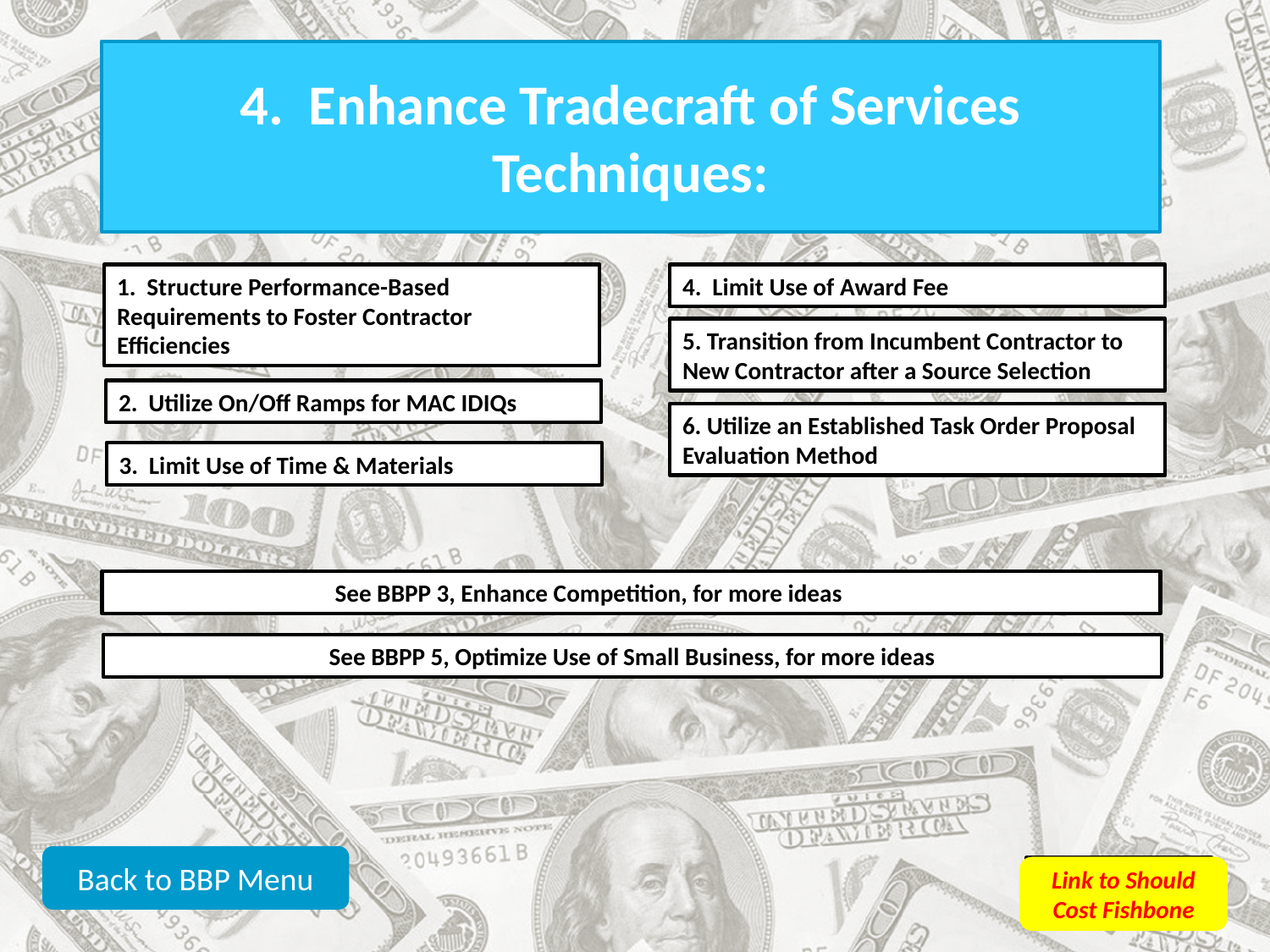

Enhance Tradecraft of Services
4.  Enhance Tradecraft of Services
Techniques:
1.  Structure Performance-Based Requirements to Foster Contractor Efficiencies
4.  Limit Use of Award Fee
5. Transition from Incumbent Contractor to New Contractor after a Source Selection
2.  Utilize On/Off Ramps for MAC IDIQs
6. Utilize an Established Task Order Proposal Evaluation Method
3.  Limit Use of Time & Materials
                                        See BBPP 3, Enhance Competition, for more ideas
See BBPP 5, Optimize Use of Small Business, for more ideas
Back to BBP Menu
Link to Should Cost Fishbone